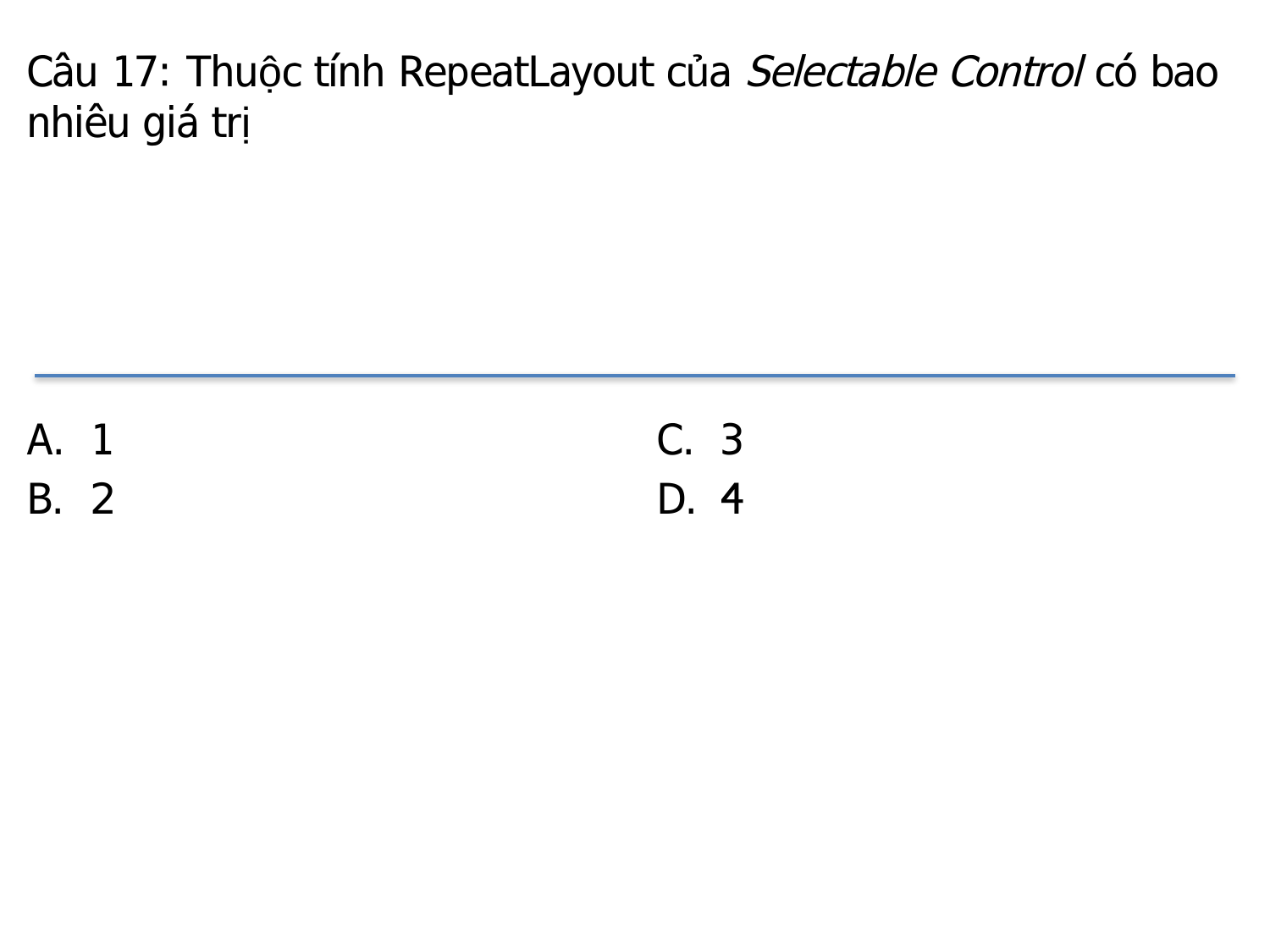

# Câu 17: Thuộc tính RepeatLayout của Selectable Control có bao nhiêu giá trị
1
2
3
4